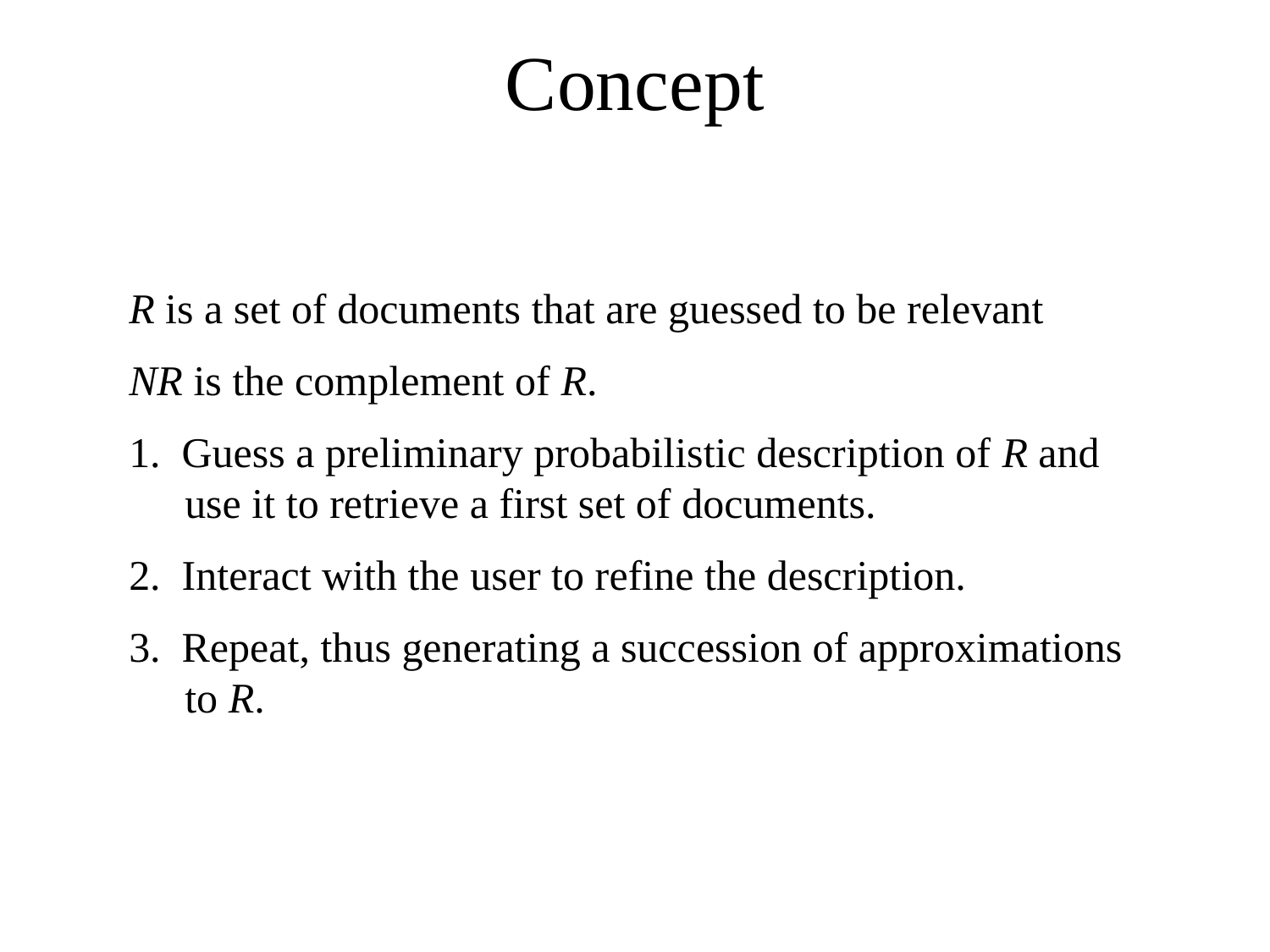

# Concept
R is a set of documents that are guessed to be relevant
NR is the complement of R.
1.  Guess a preliminary probabilistic description of R and use it to retrieve a first set of documents.
2.  Interact with the user to refine the description.
3.  Repeat, thus generating a succession of approximations to R.